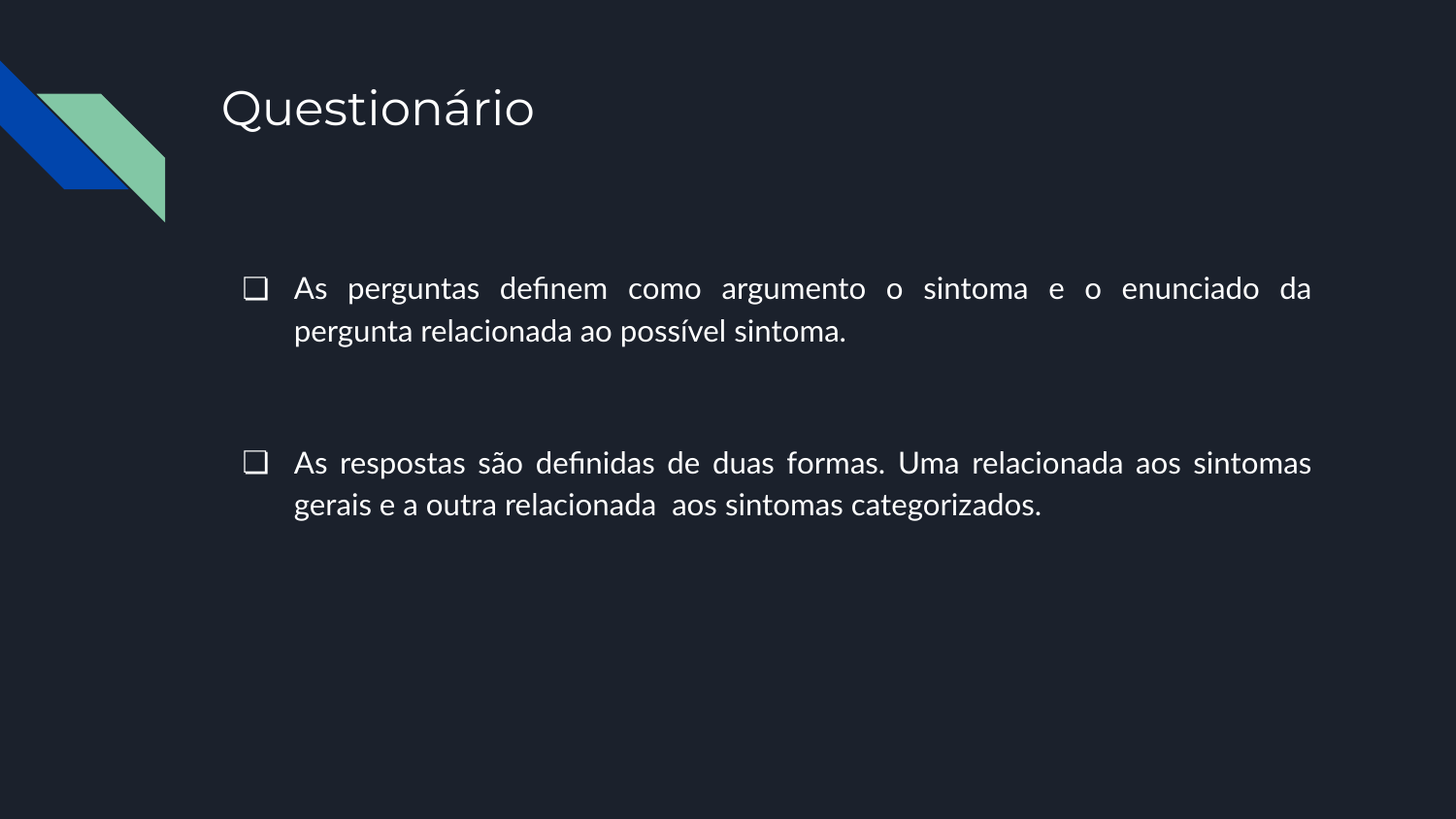

# Questionário
As perguntas definem como argumento o sintoma e o enunciado da pergunta relacionada ao possível sintoma.

As respostas são definidas de duas formas. Uma relacionada aos sintomas gerais e a outra relacionada  aos sintomas categorizados.